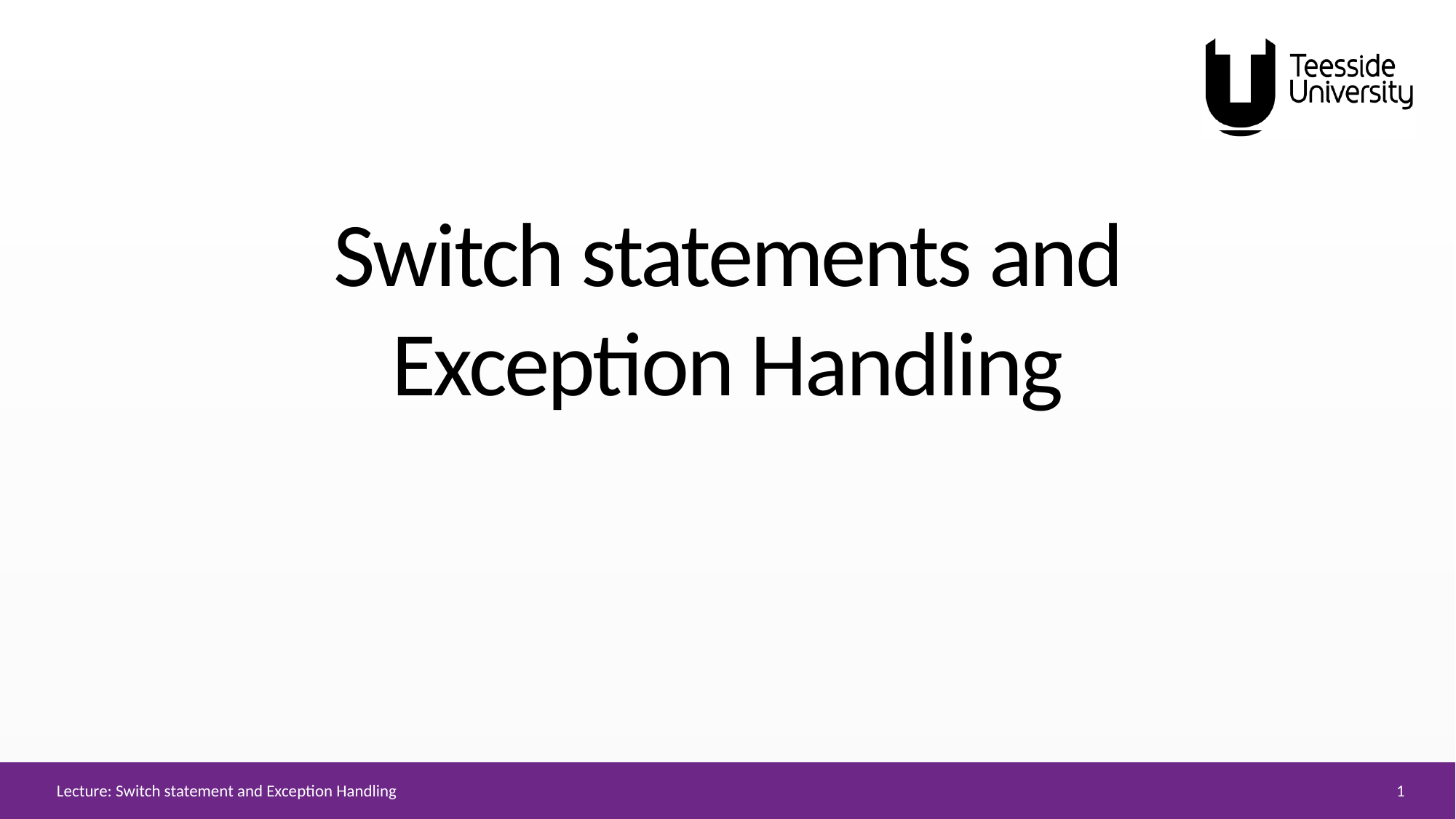

# Switch statements and Exception Handling

1
Lecture: Switch statement and Exception Handling